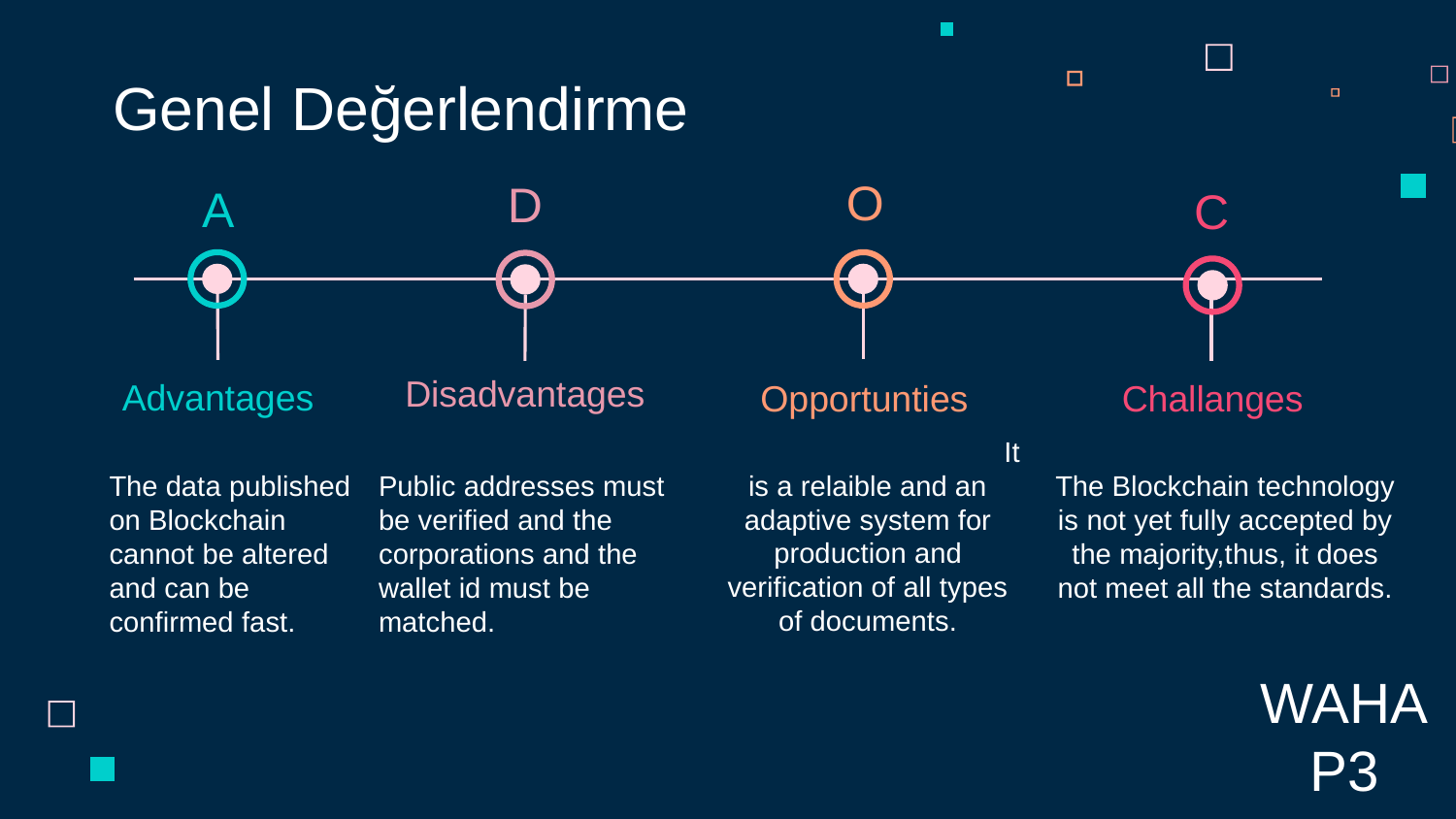

# Genel Değerlendirme
O
D
A
C

Advantages
Disadvantages
Opportunties
Challanges
Public addresses must be verified and the corporations and the wallet id must be matched.
The Blockchain technology is not yet fully accepted by the majority,thus, it does not meet all the standards.
The data published on Blockchain cannot be altered and can be confirmed fast.

                                    It is a relaible and an adaptive system for production and verification of all types of documents.
WAHAP3